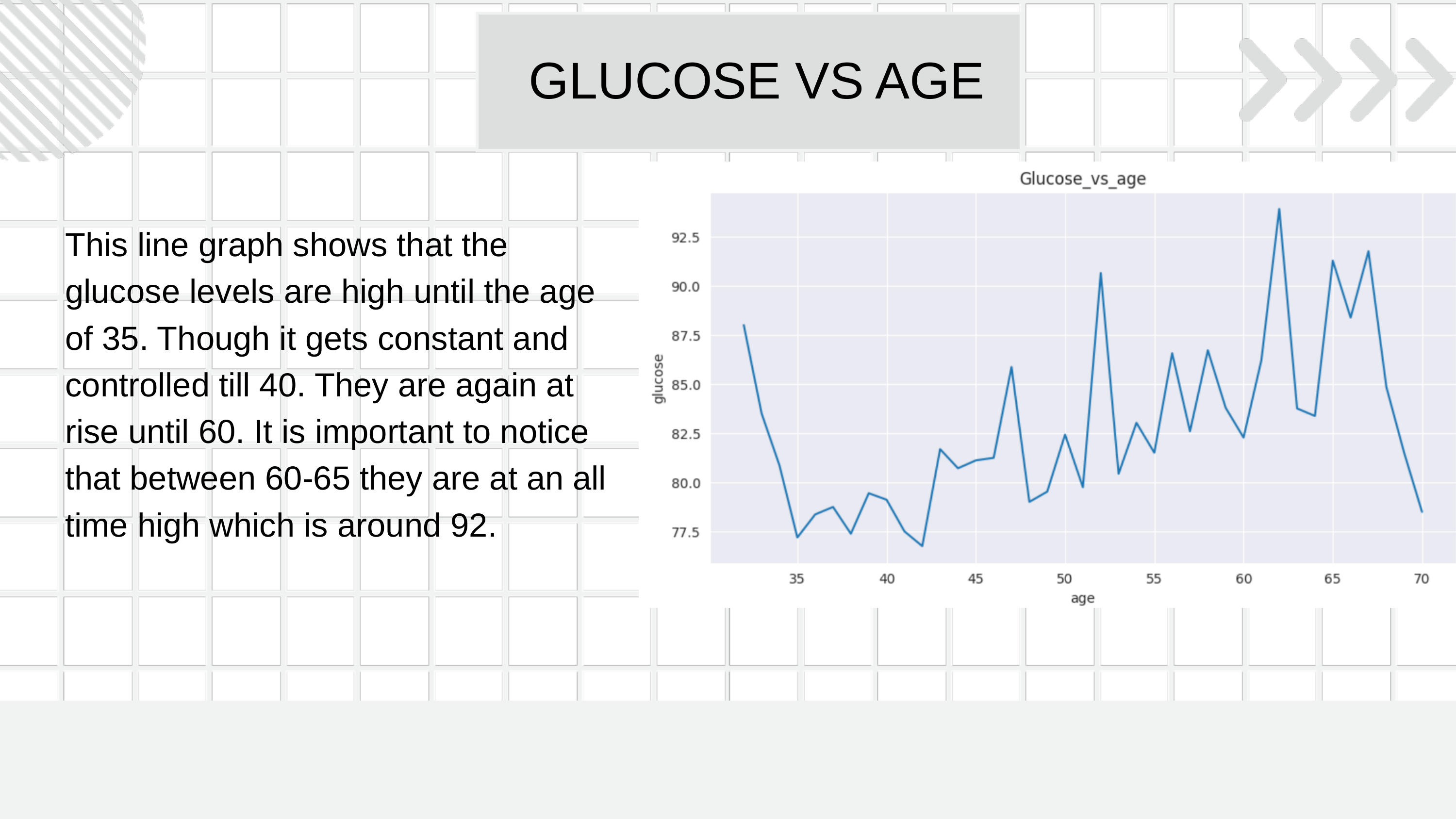

GLUCOSE VS AGE

This line graph shows that the glucose levels are high until the age of 35. Though it gets constant and controlled till 40. They are again at rise until 60. It is important to notice that between 60-65 they are at an all time high which is around 92.